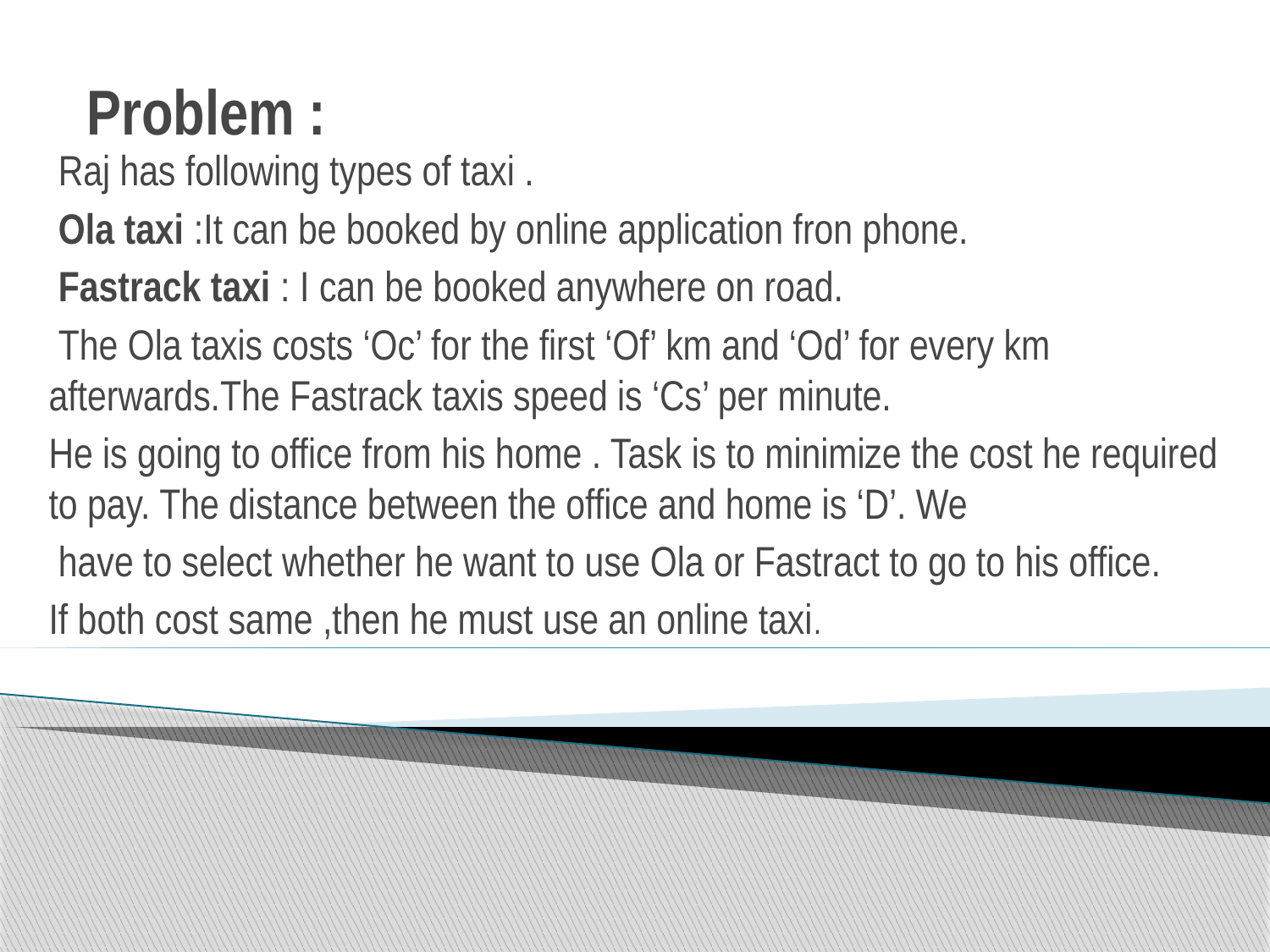

# Problem :
 Raj has following types of taxi .
 Ola taxi :It can be booked by online application fron phone.
 Fastrack taxi : I can be booked anywhere on road.
 The Ola taxis costs ‘Oc’ for the first ‘Of’ km and ‘Od’ for every km afterwards.The Fastrack taxis speed is ‘Cs’ per minute.
He is going to office from his home . Task is to minimize the cost he required to pay. The distance between the office and home is ‘D’. We
 have to select whether he want to use Ola or Fastract to go to his office.
If both cost same ,then he must use an online taxi.